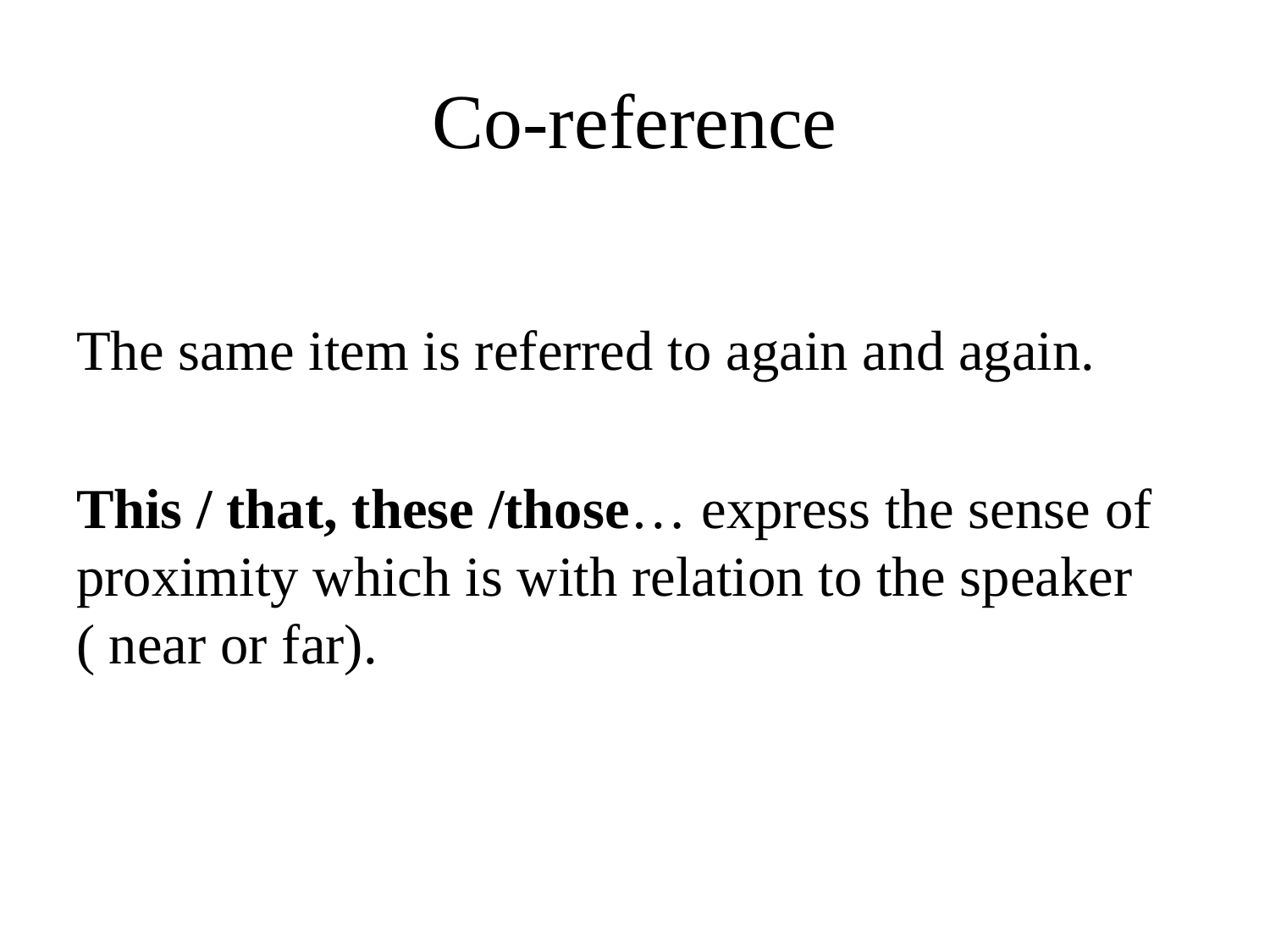

# Co-reference

The same item is referred to again and again.

This / that, these /those… express the sense of proximity which is with relation to the speaker    ( near or far).